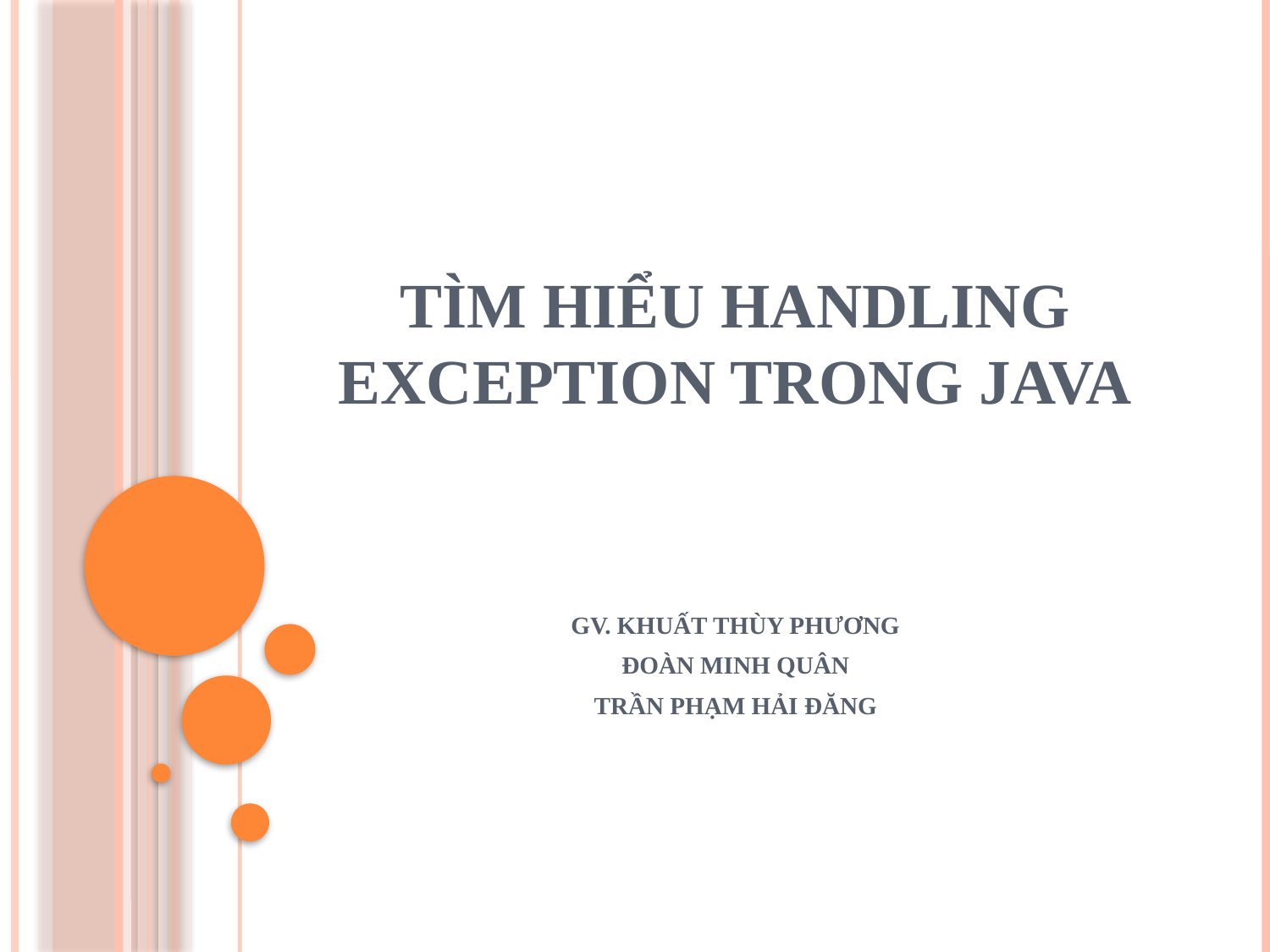

# TÌM HIỂU HANDLING EXCEPTION TRONG JAVA
GV. KHUẤT THÙY PHƯƠNG
ĐOÀN MINH QUÂN
TRẦN PHẠM HẢI ĐĂNG